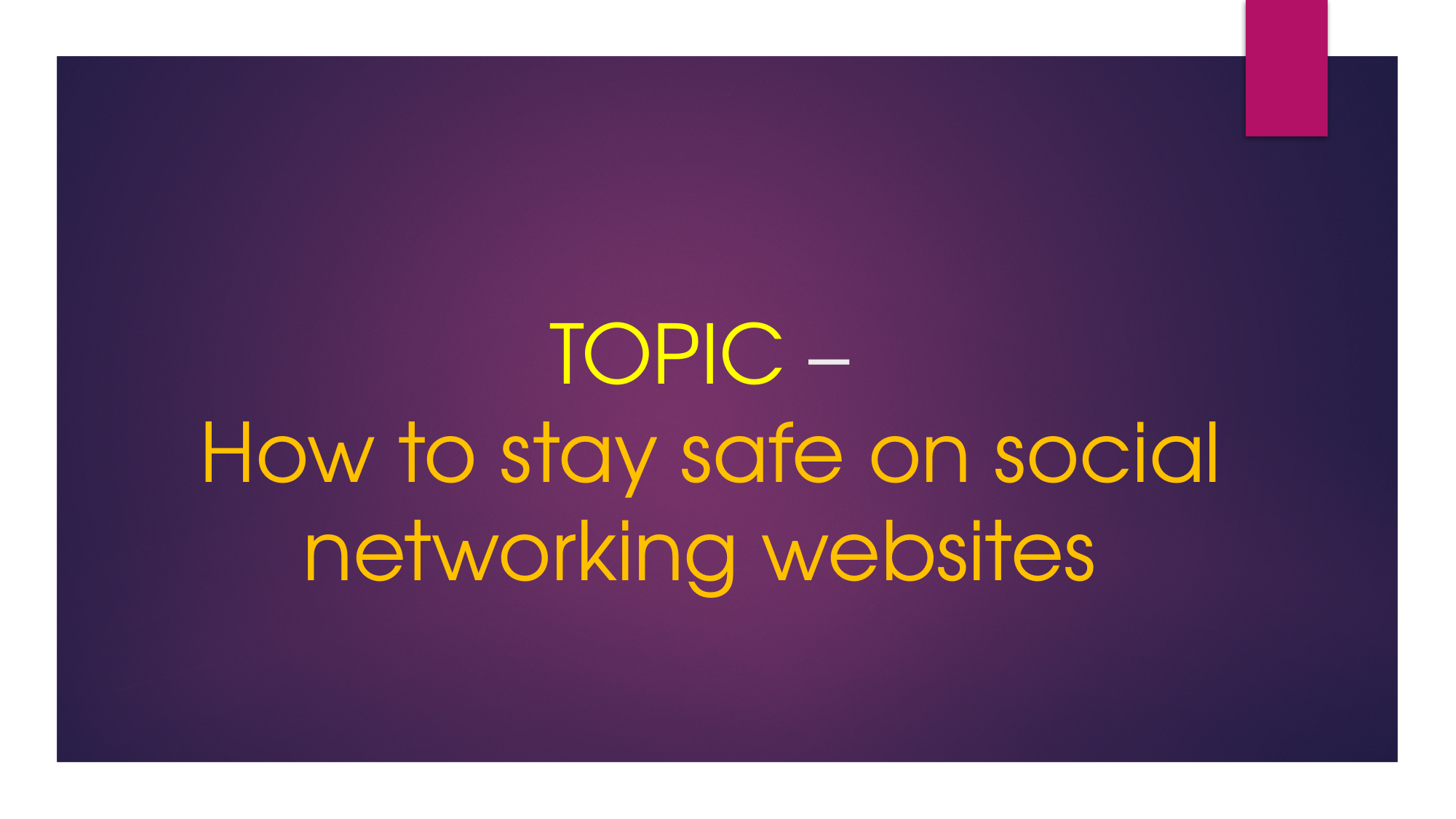

# TOPIC – How to stay safe on social networking websites